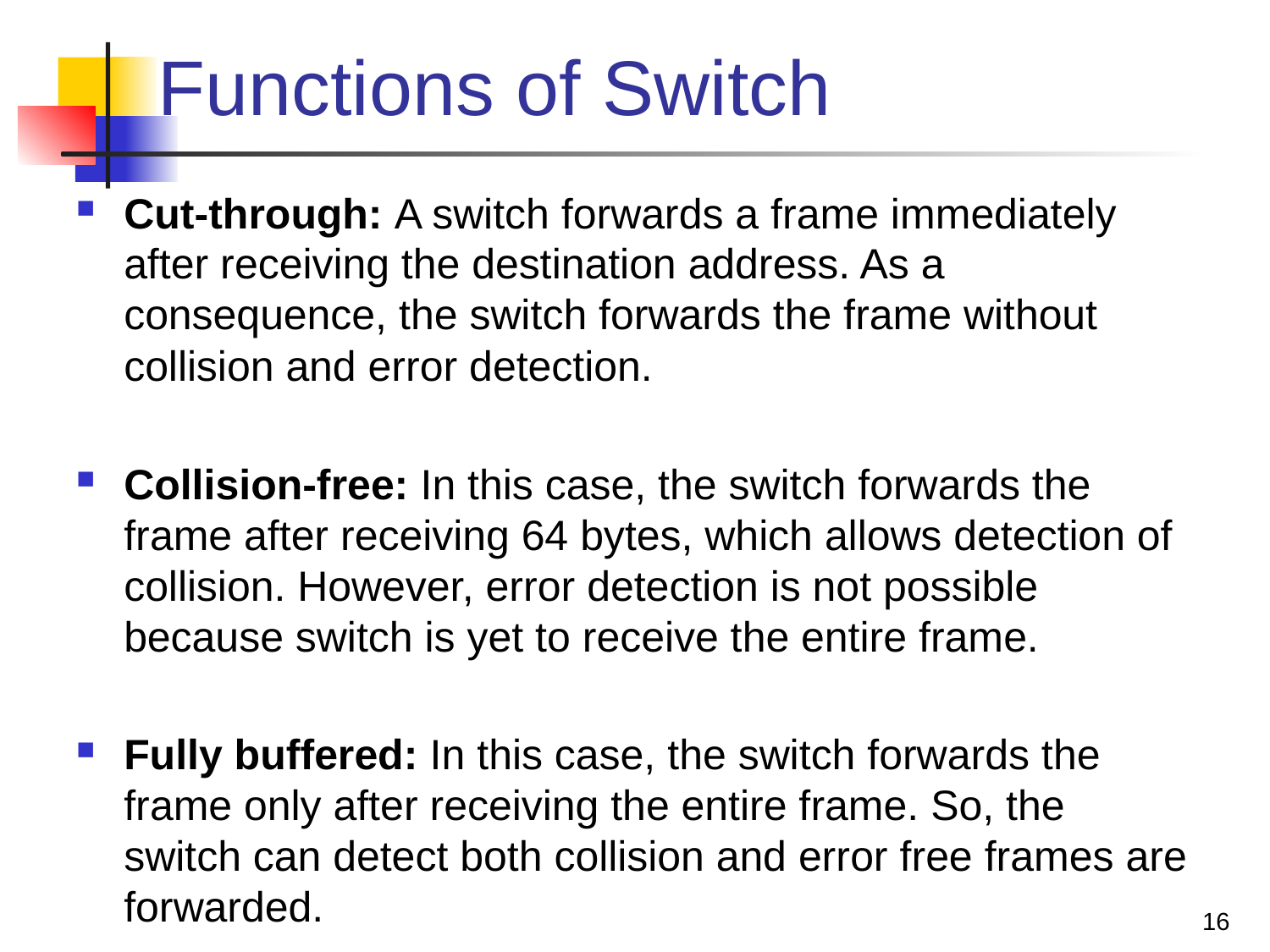

# Functions of Switch
Cut-through: A switch forwards a frame immediately after receiving the destination address. As a consequence, the switch forwards the frame without collision and error detection.

Collision-free: In this case, the switch forwards the frame after receiving 64 bytes, which allows detection of collision. However, error detection is not possible because switch is yet to receive the entire frame.

Fully buffered: In this case, the switch forwards the frame only after receiving the entire frame. So, the switch can detect both collision and error free frames are forwarded.
16